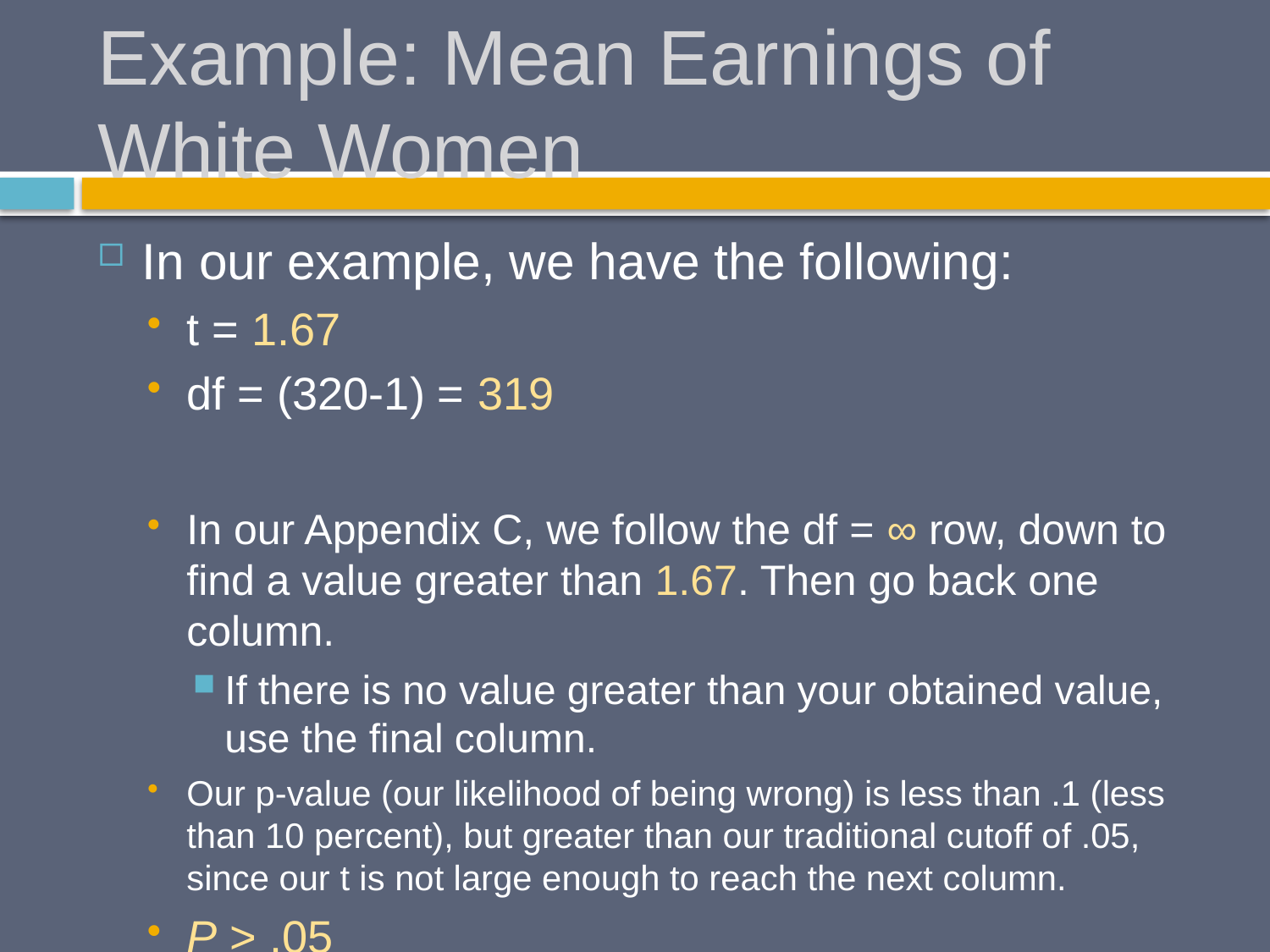

# Example: Mean Earnings of White Women
In our example, we have the following:
t = 1.67
df = (320-1) = 319

In our Appendix C, we follow the df = ∞ row, down to find a value greater than 1.67. Then go back one column.
If there is no value greater than your obtained value, use the final column.
Our p-value (our likelihood of being wrong) is less than .1 (less than 10 percent), but greater than our traditional cutoff of .05, since our t is not large enough to reach the next column.
P > .05